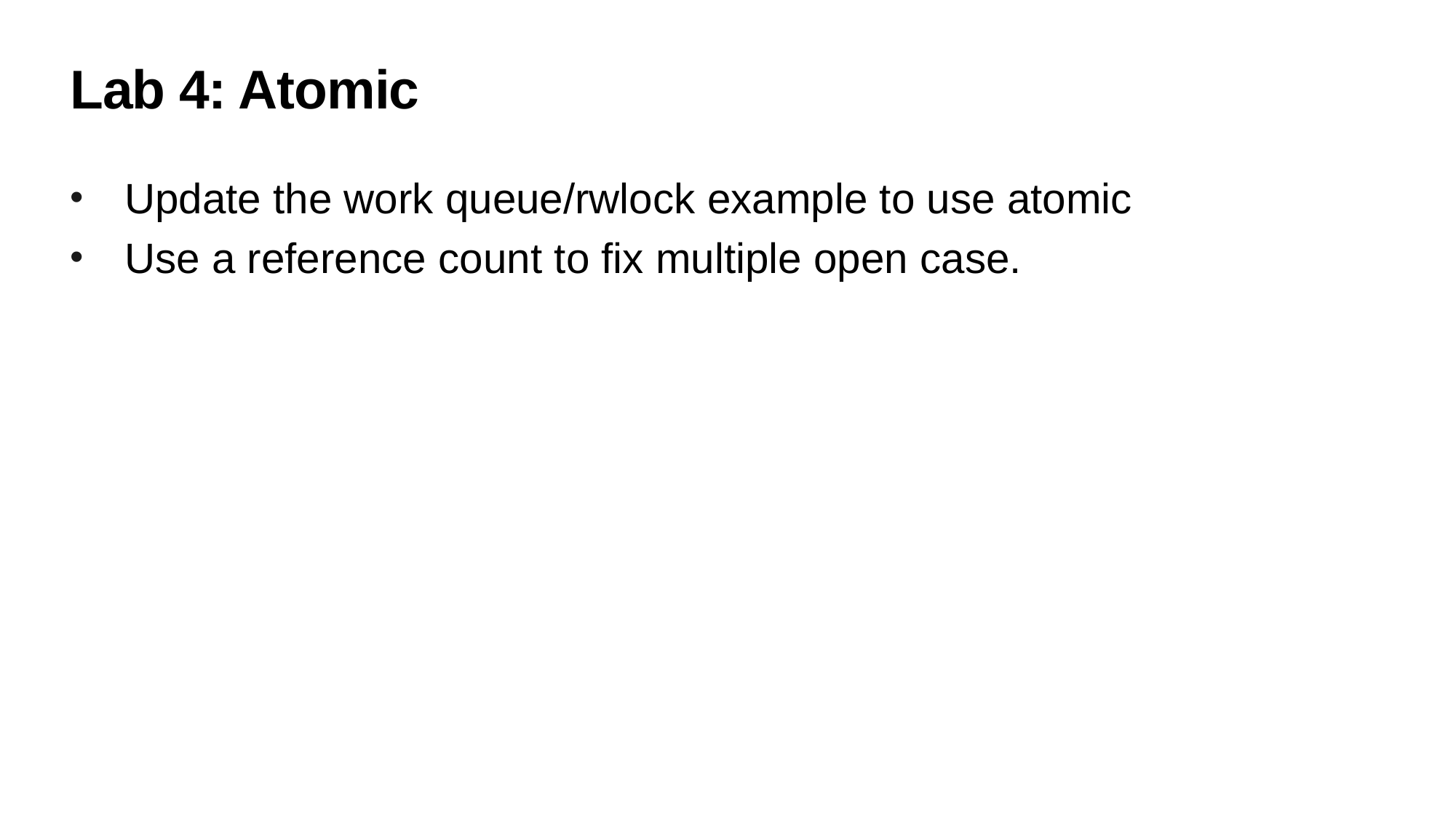

# Lab 4: Atomic
Update the work queue/rwlock example to use atomic
Use a reference count to fix multiple open case.